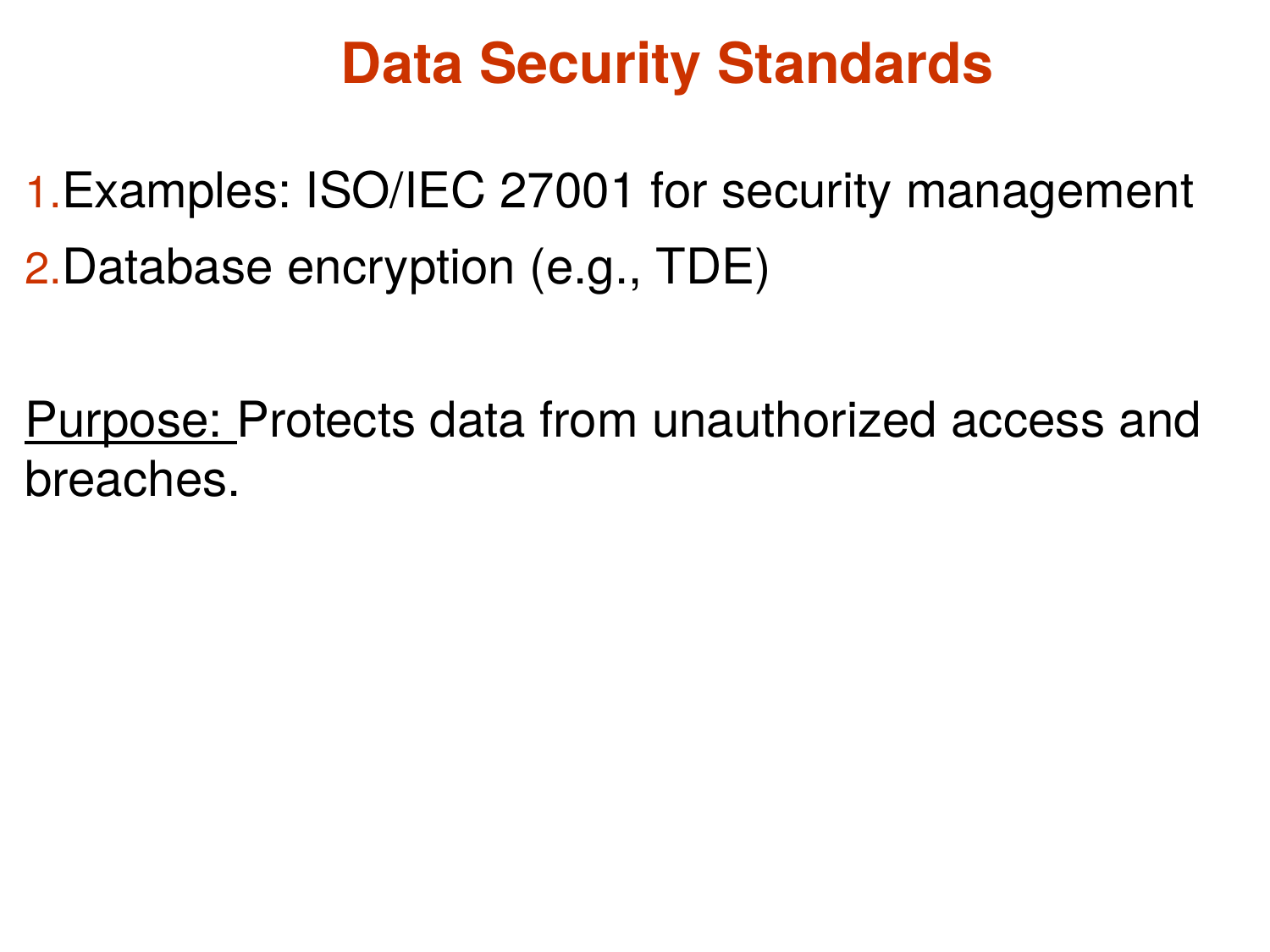

# Data Security Standards
Examples: ISO/IEC 27001 for security management
Database encryption (e.g., TDE)

Purpose: Protects data from unauthorized access and breaches.